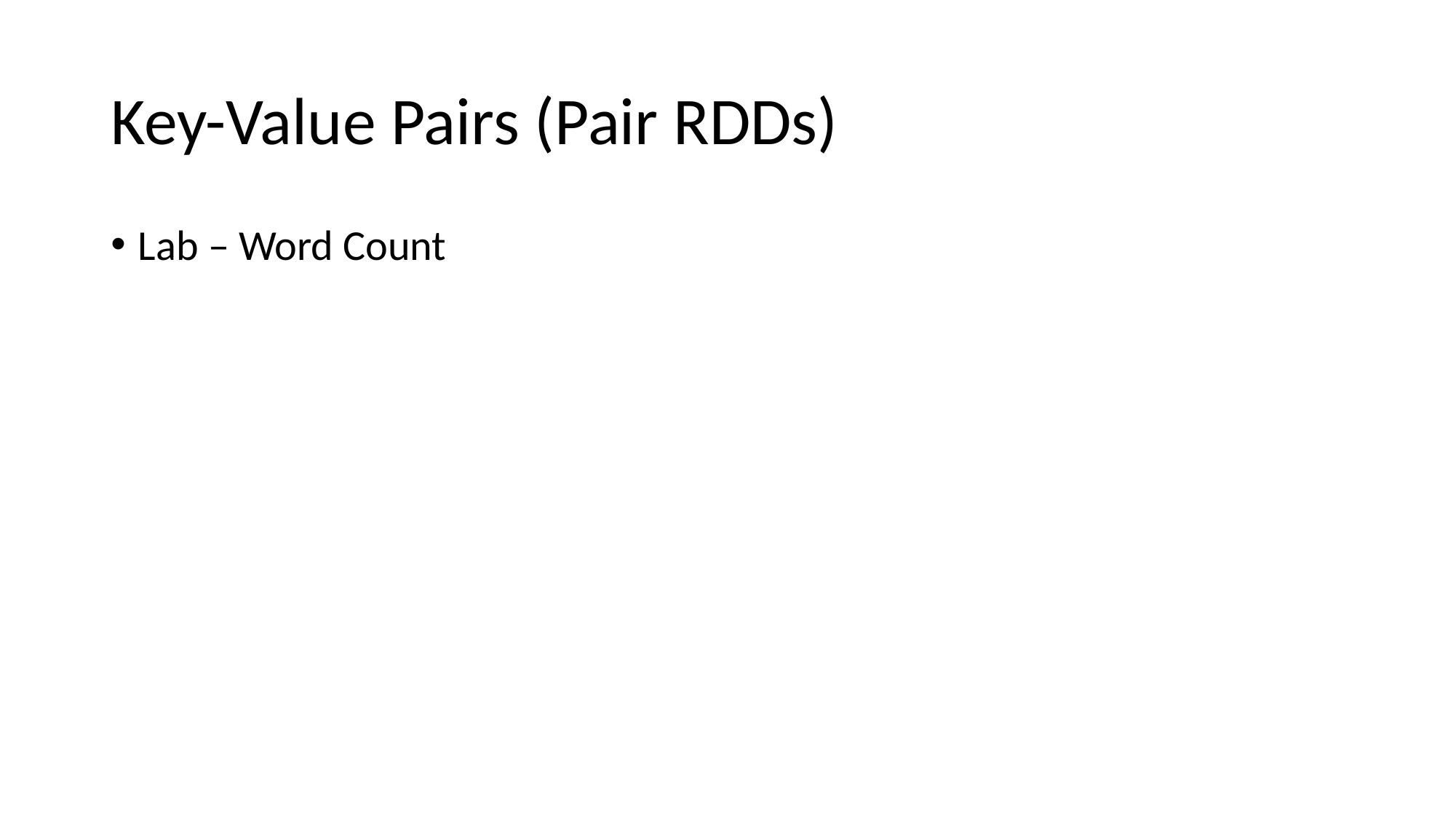

# Key-Value Pairs (Pair RDDs)
Lab – Word Count